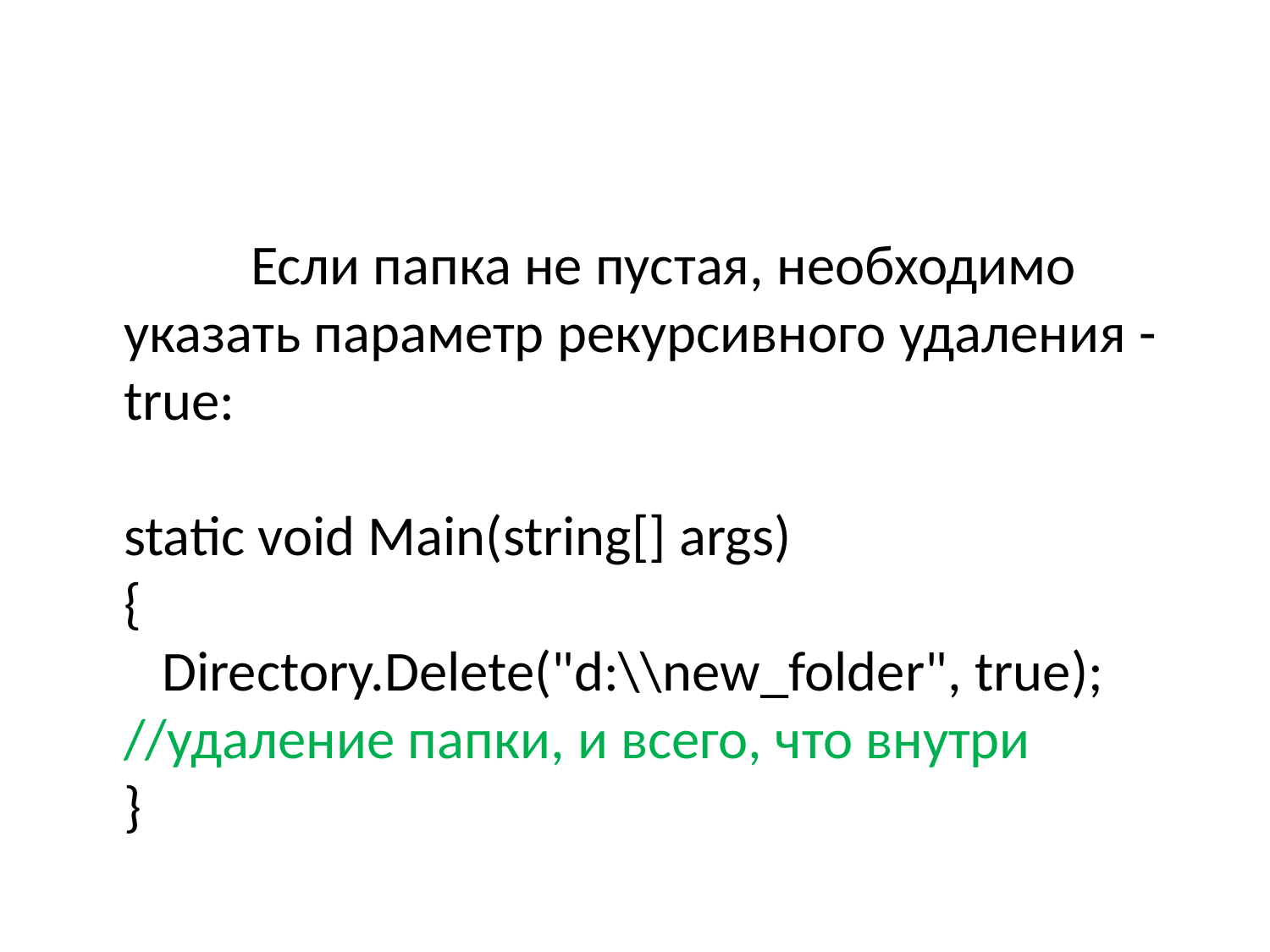

#
		Если папка не пустая, необходимо указать параметр рекурсивного удаления - true:
static void Main(string[] args)
{
   Directory.Delete("d:\\new_folder", true); //удаление папки, и всего, что внутри
}